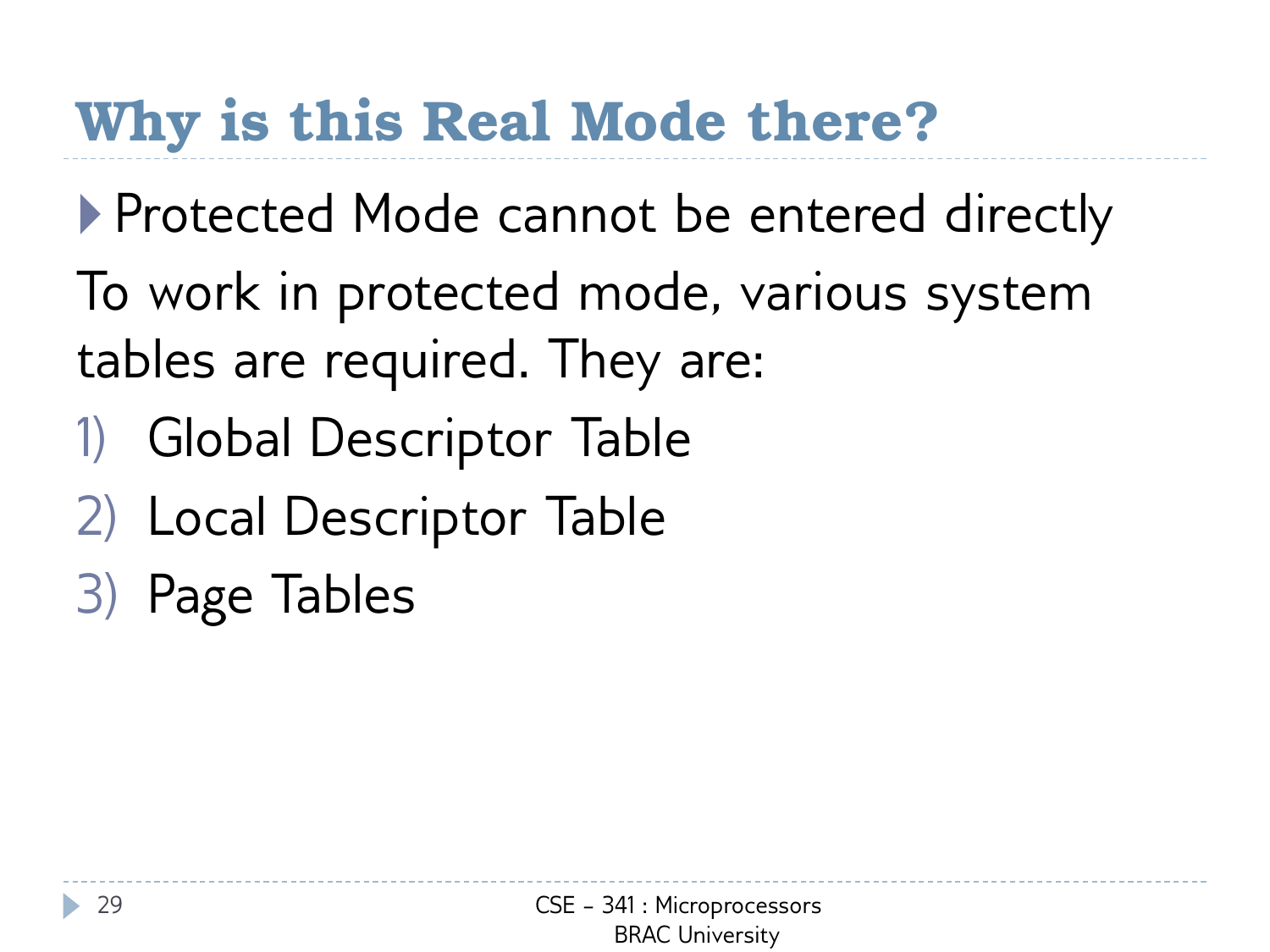

# Why is this Real Mode there?
Protected Mode cannot be entered directly
To work in protected mode, various system tables are required. They are:
Global Descriptor Table
Local Descriptor Table
Page Tables
CSE – 341 : Microprocessors
    BRAC University
29